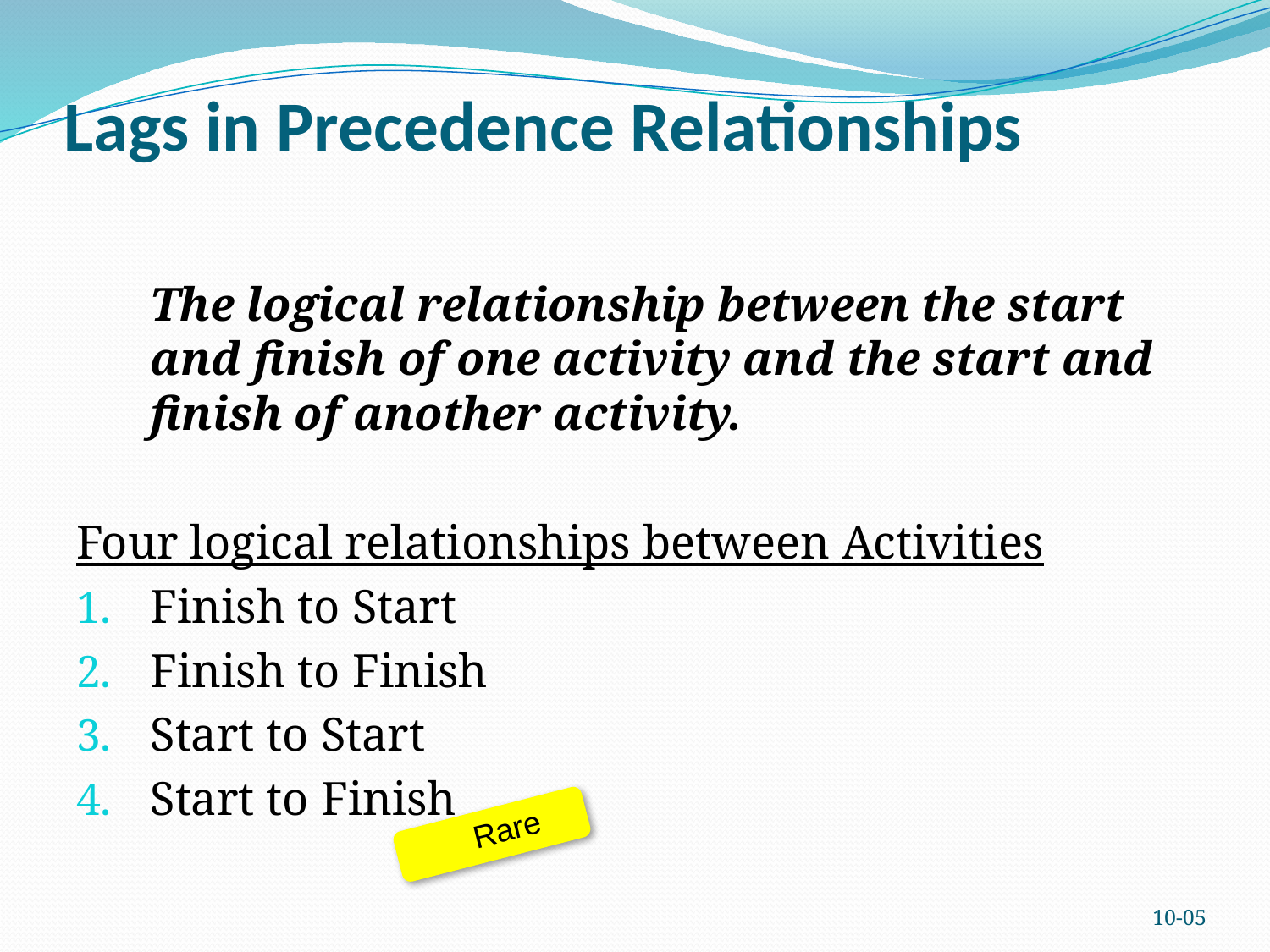

# Lags in Precedence Relationships
	The logical relationship between the start and finish of one activity and the start and finish of another activity.

Four logical relationships between Activities
Finish to Start
Finish to Finish
Start to Start
Start to Finish
Rare
10-05